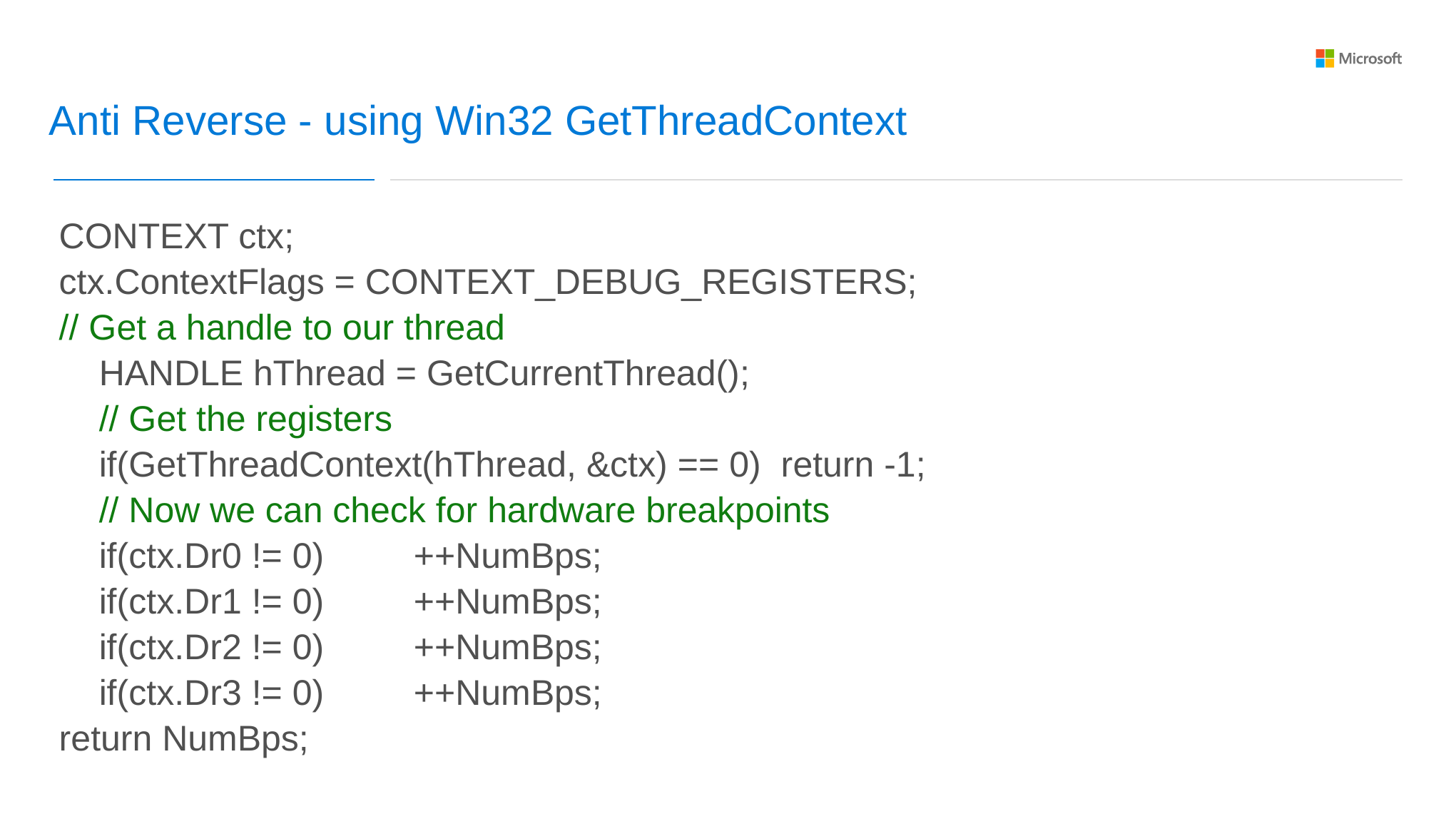

Anti Reverse - using Win32 GetThreadContext
CONTEXT ctx;
ctx.ContextFlags = CONTEXT_DEBUG_REGISTERS;
// Get a handle to our thread
    HANDLE hThread = GetCurrentThread();
    // Get the registers
    if(GetThreadContext(hThread, &ctx) == 0)  return -1;
    // Now we can check for hardware breakpoints
    if(ctx.Dr0 != 0)         ++NumBps;
    if(ctx.Dr1 != 0)         ++NumBps;
    if(ctx.Dr2 != 0)         ++NumBps;
    if(ctx.Dr3 != 0)         ++NumBps;
return NumBps;